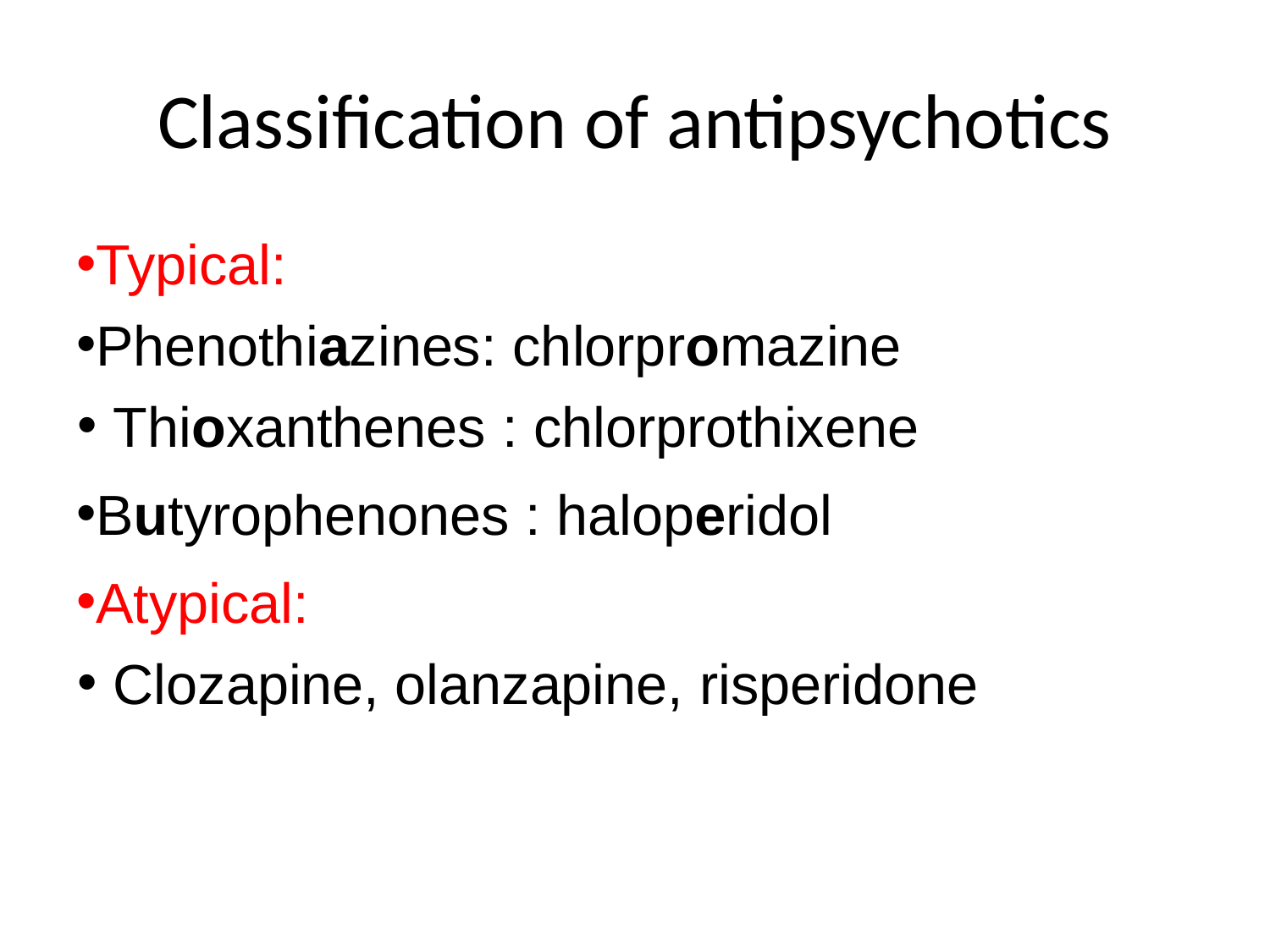

# Classification of antipsychotics
Typical:
Phenothiazines: chlorpromazine
Thioxanthenes : chlorprothixene
Butyrophenones : haloperidol
Atypical:
Clozapine, olanzapine, risperidone